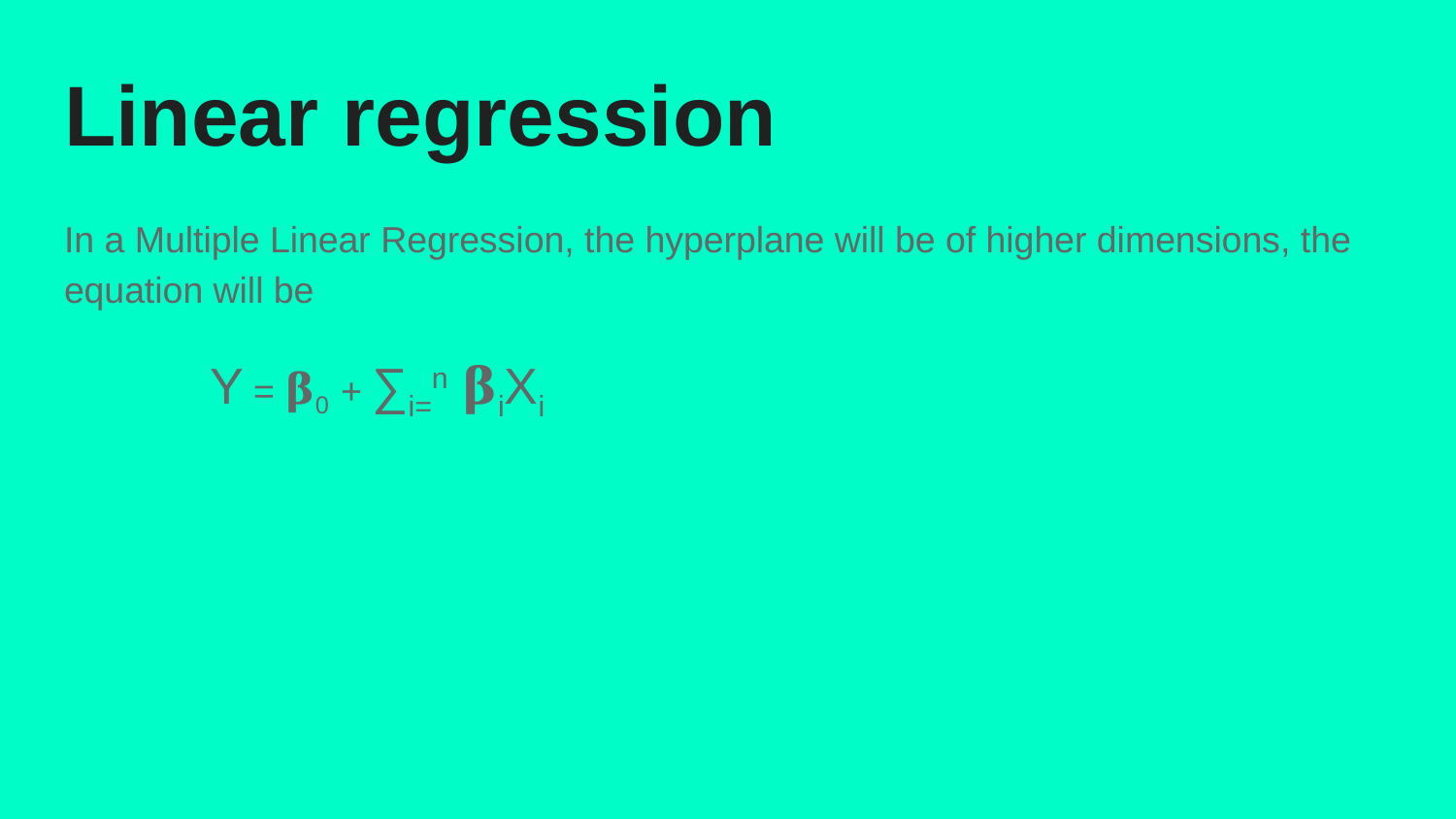

# Linear regression
In a Multiple Linear Regression, the hyperplane will be of higher dimensions, the equation will be
Y = 𝛃0 + ∑i=n 𝛃iXi